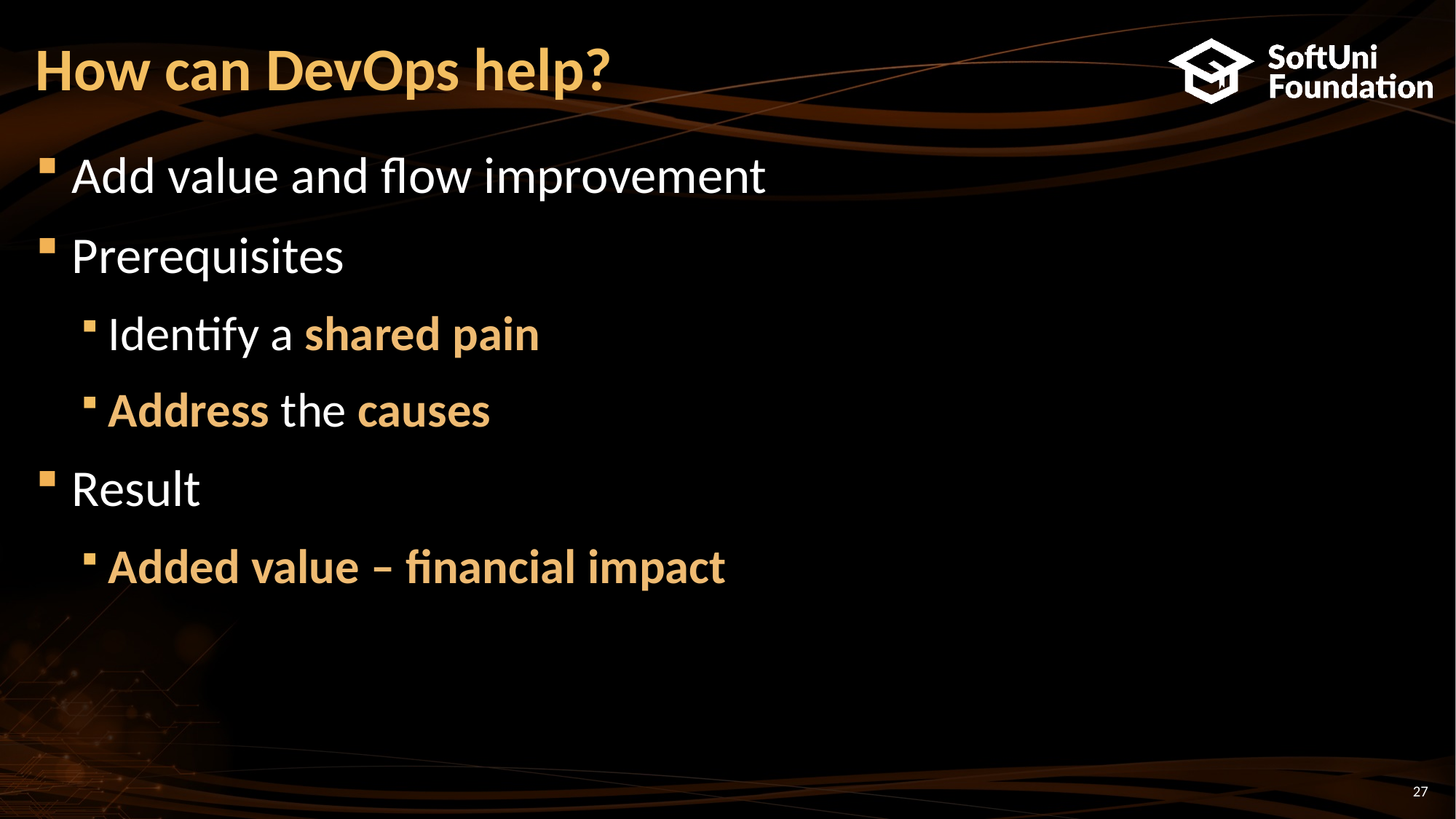

# How can DevOps help?
Add value and flow improvement
Prerequisites
Identify a shared pain
Address the causes
Result
Added value – financial impact

27